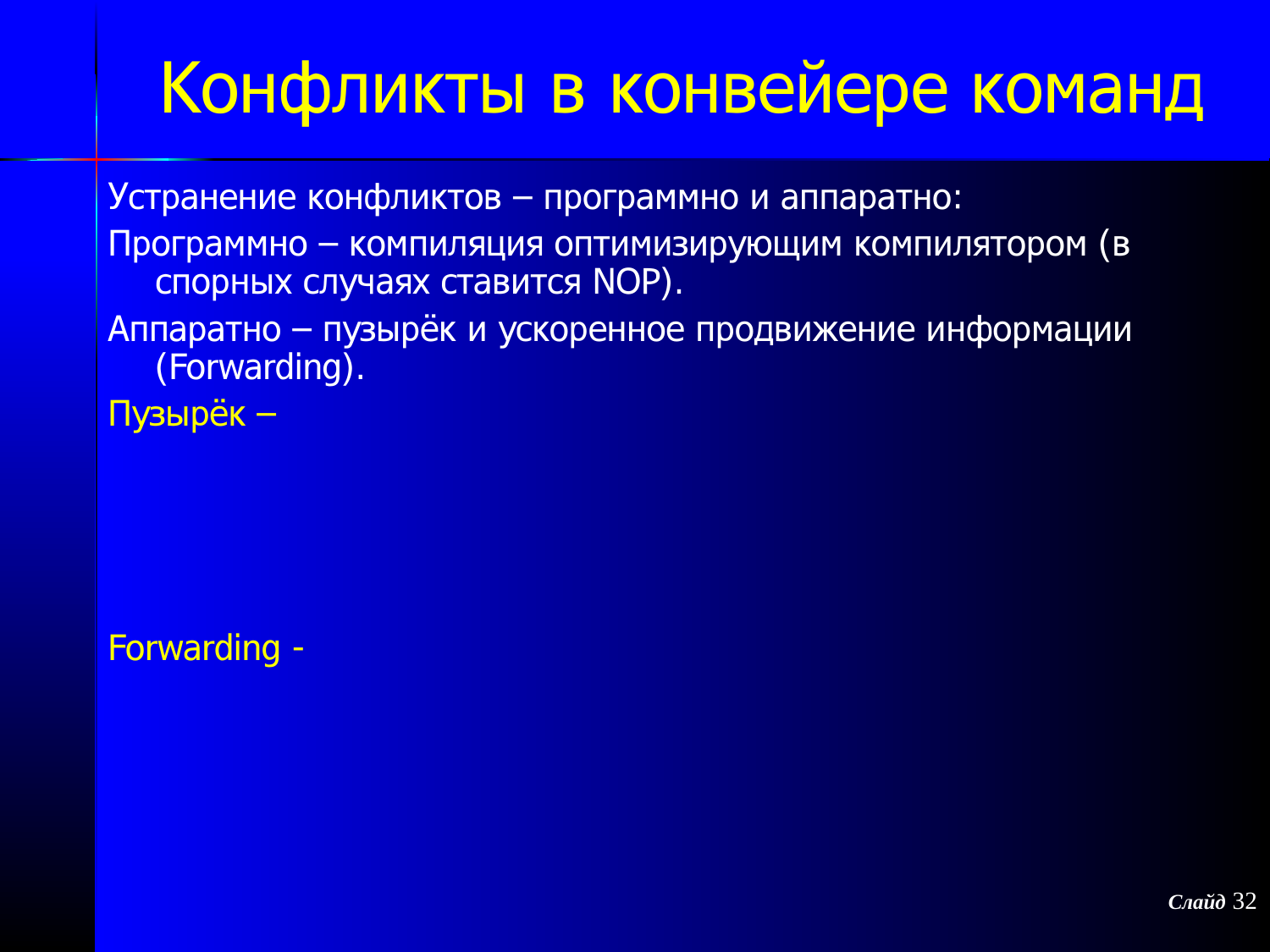

Конфликты в конвейере команд
Устранение конфликтов – программно и аппаратно:
Программно – компиляция оптимизирующим компилятором (в спорных случаях ставится NOP).
Аппаратно – пузырёк и ускоренное продвижение информации (Forwarding).
Пузырёк –

Forwarding -
Слайд 32